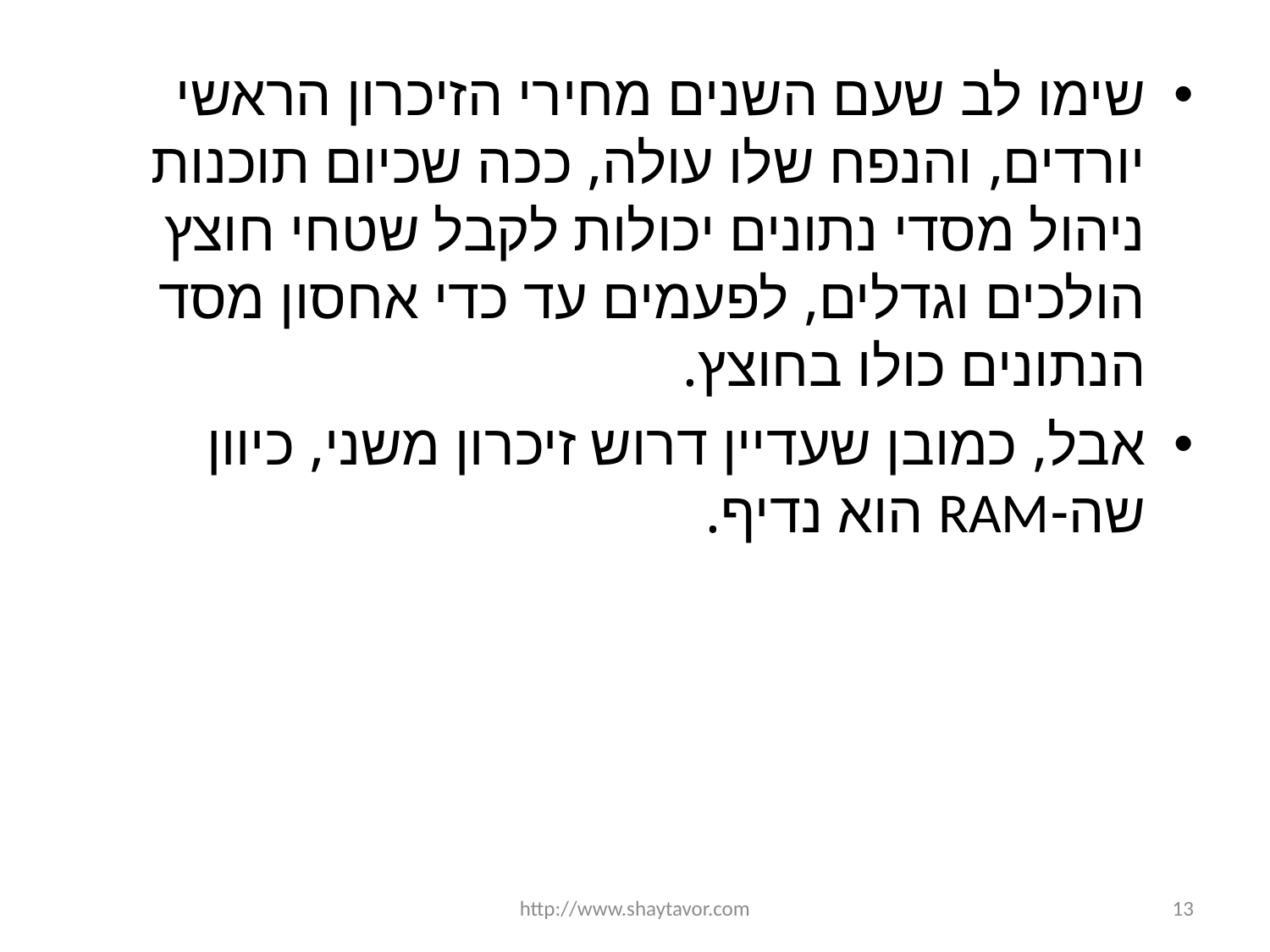

שימו לב שעם השנים מחירי הזיכרון הראשי יורדים, והנפח שלו עולה, ככה שכיום תוכנות ניהול מסדי נתונים יכולות לקבל שטחי חוצץ הולכים וגדלים, לפעמים עד כדי אחסון מסד הנתונים כולו בחוצץ.
אבל, כמובן שעדיין דרוש זיכרון משני, כיוון שה-RAM הוא נדיף.
http://www.shaytavor.com
13